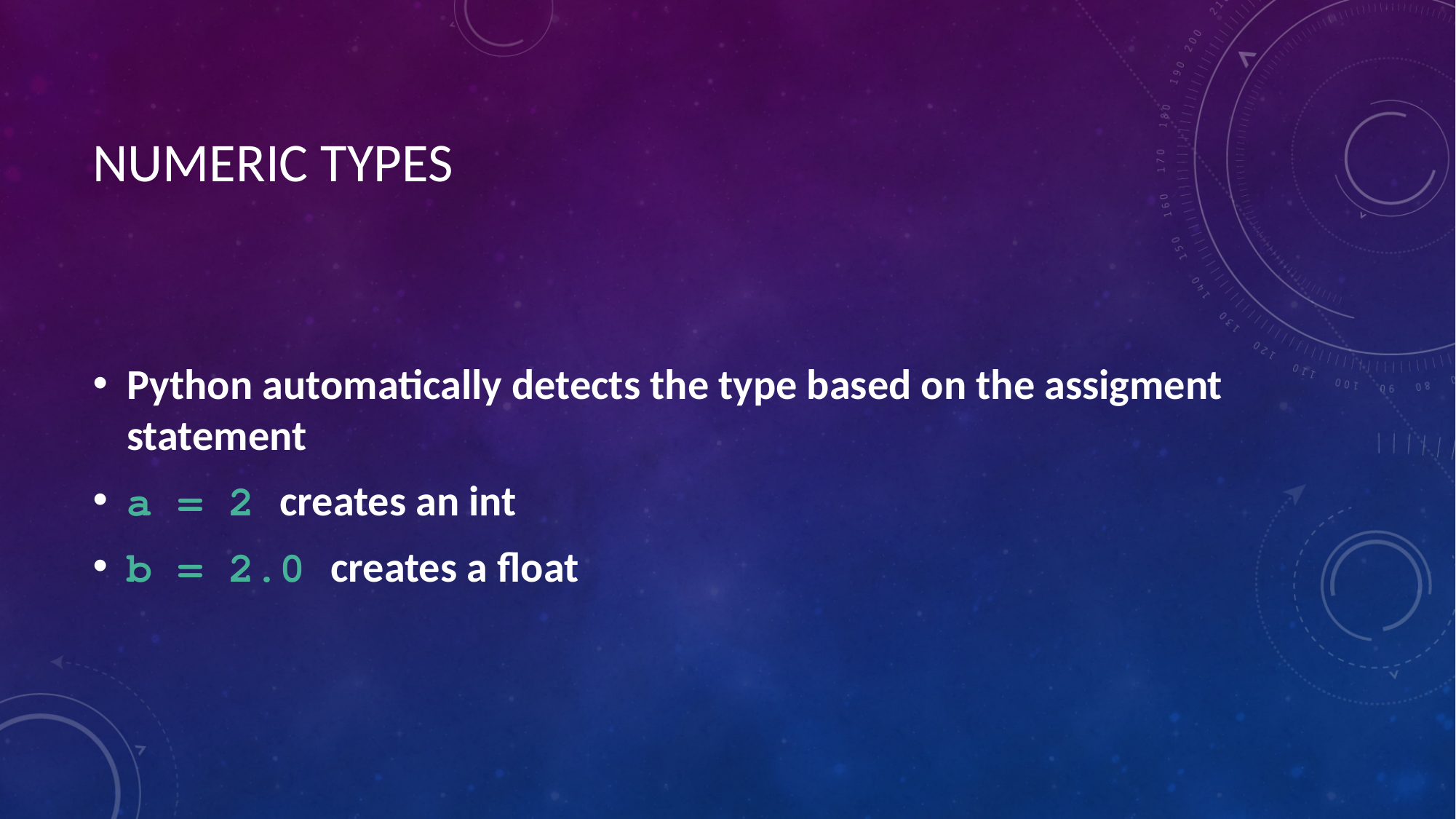

# Numeric types
Python automatically detects the type based on the assigment statement
a = 2 creates an int
b = 2.0 creates a float